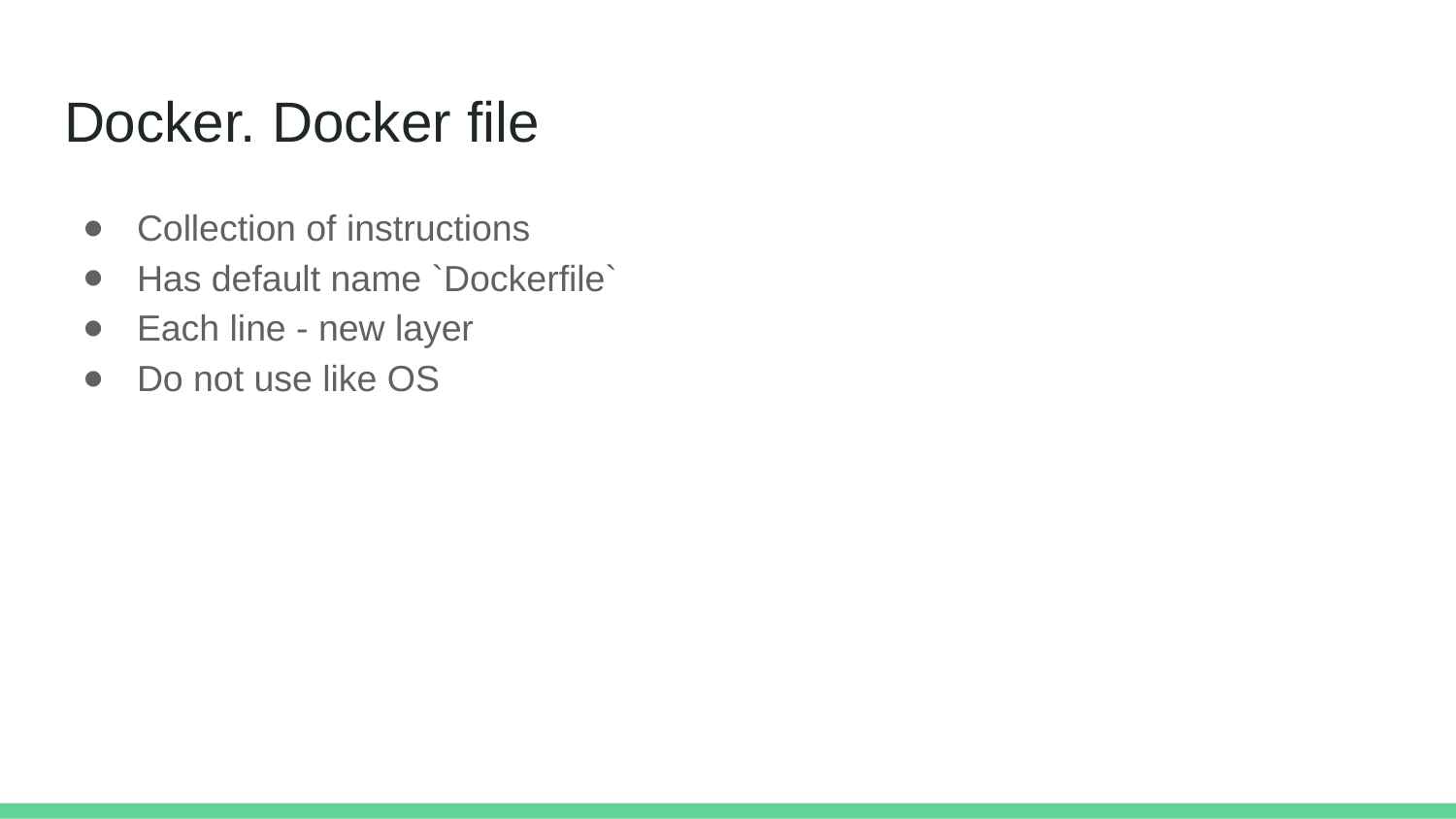

# Docker. Docker file
Collection of instructions
Has default name `Dockerfile`
Each line - new layer
Do not use like OS